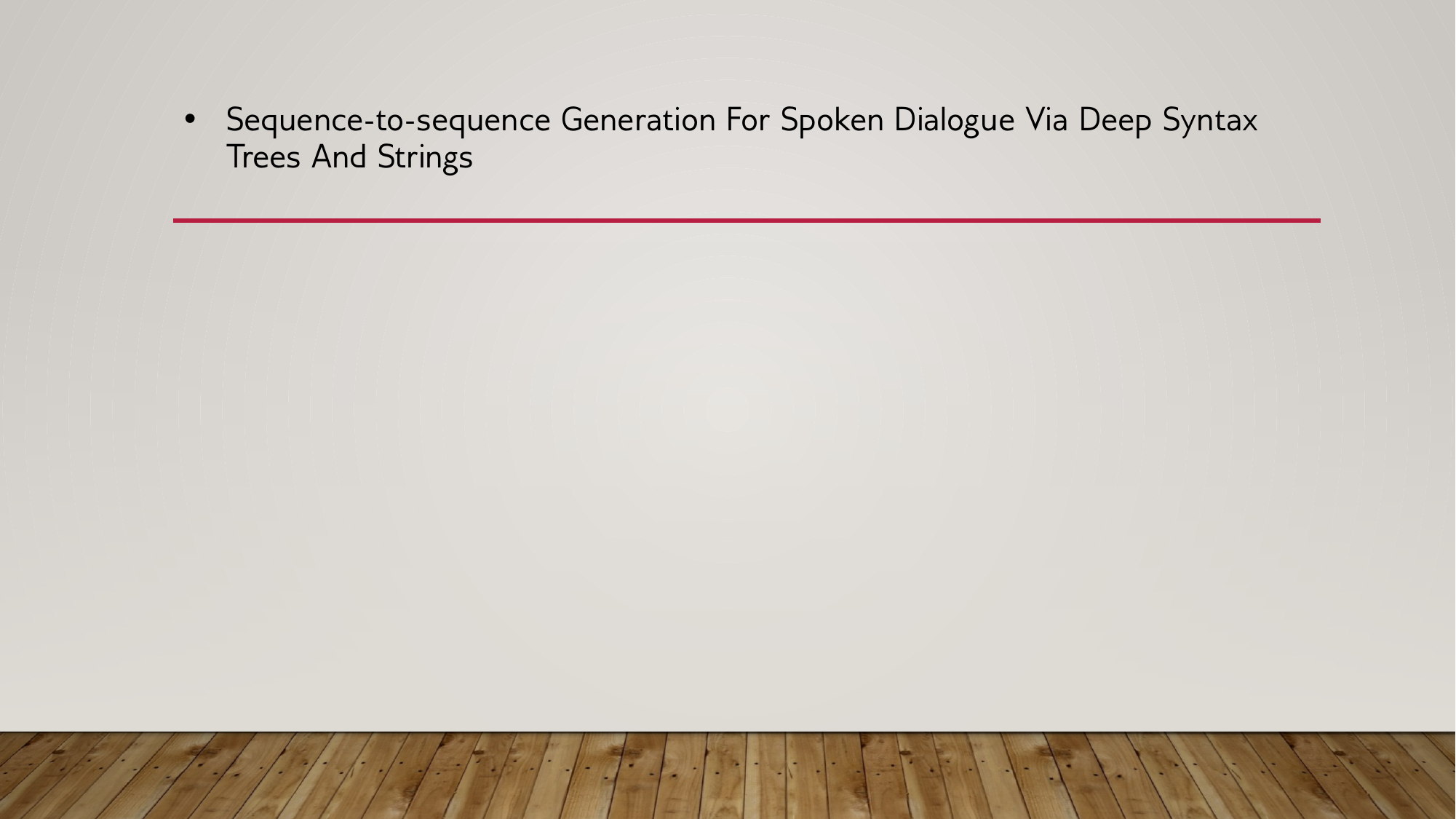

# Sequence-to-sequence Generation For Spoken Dialogue Via Deep Syntax Trees And Strings